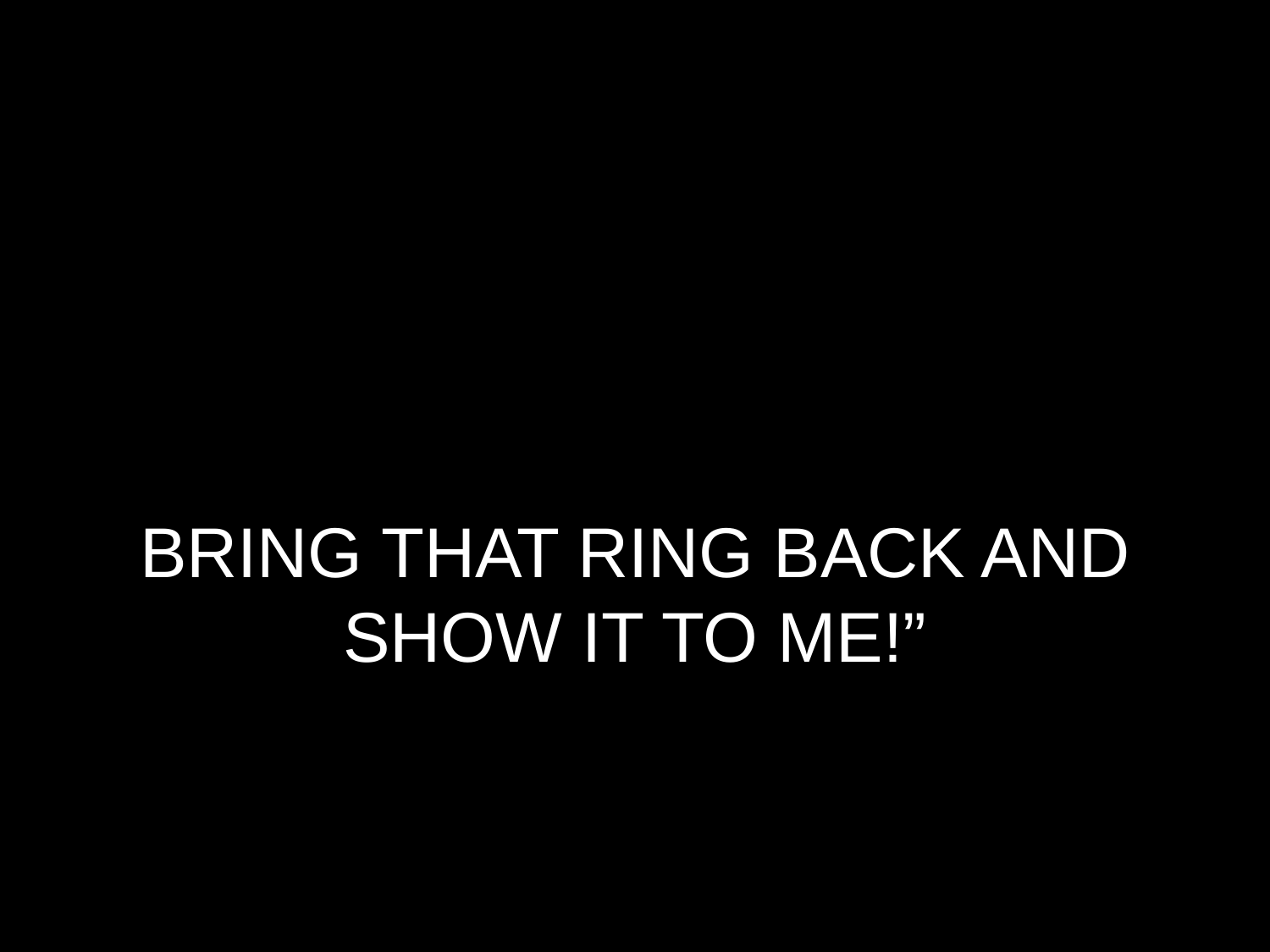

# BRING THAT RING BACK AND SHOW IT TO ME!”